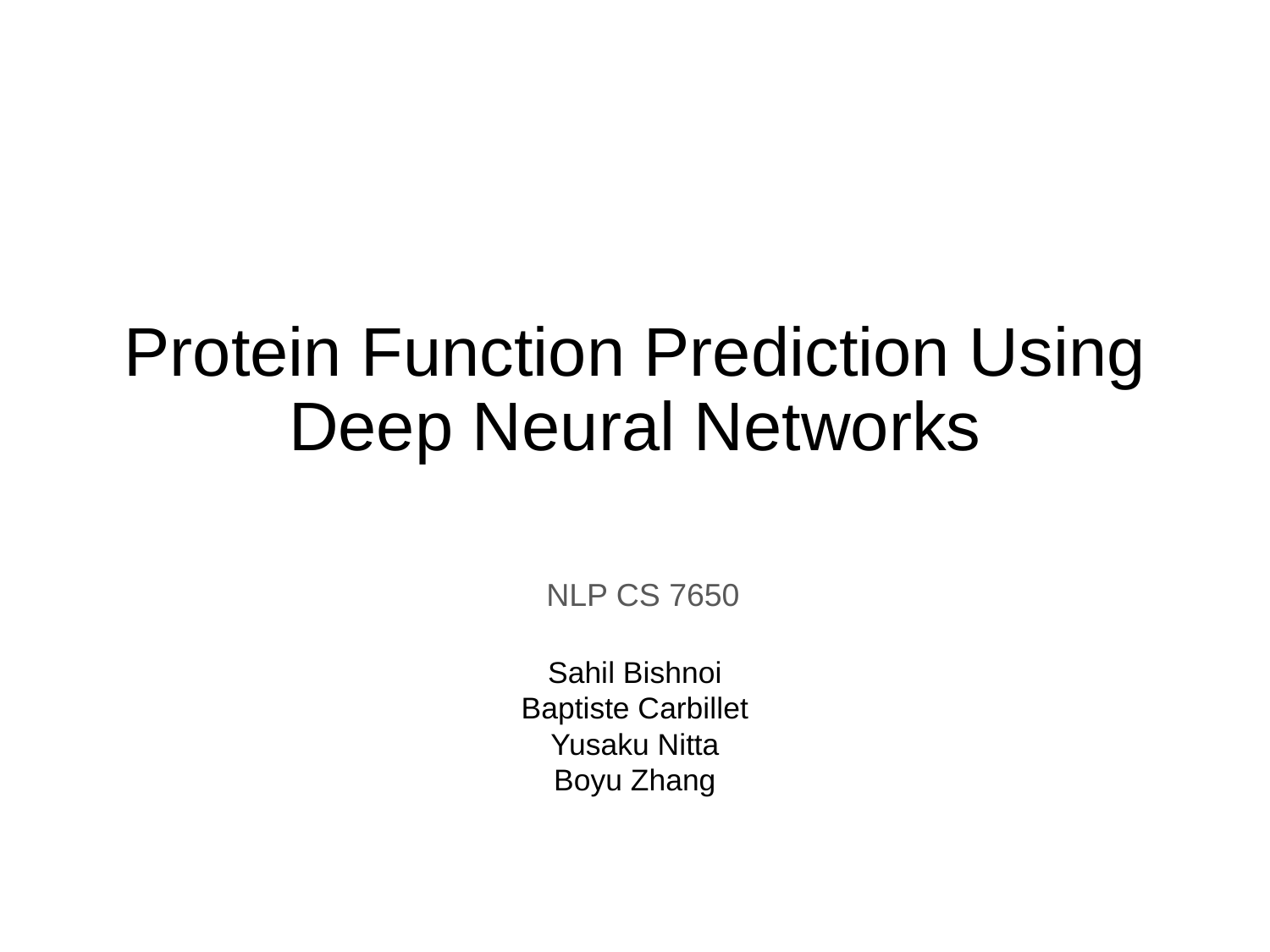

# Protein Function Prediction Using Deep Neural Networks
NLP CS 7650
Sahil Bishnoi​
Baptiste Carbillet​
Yusaku Nitta​
Boyu Zhang​